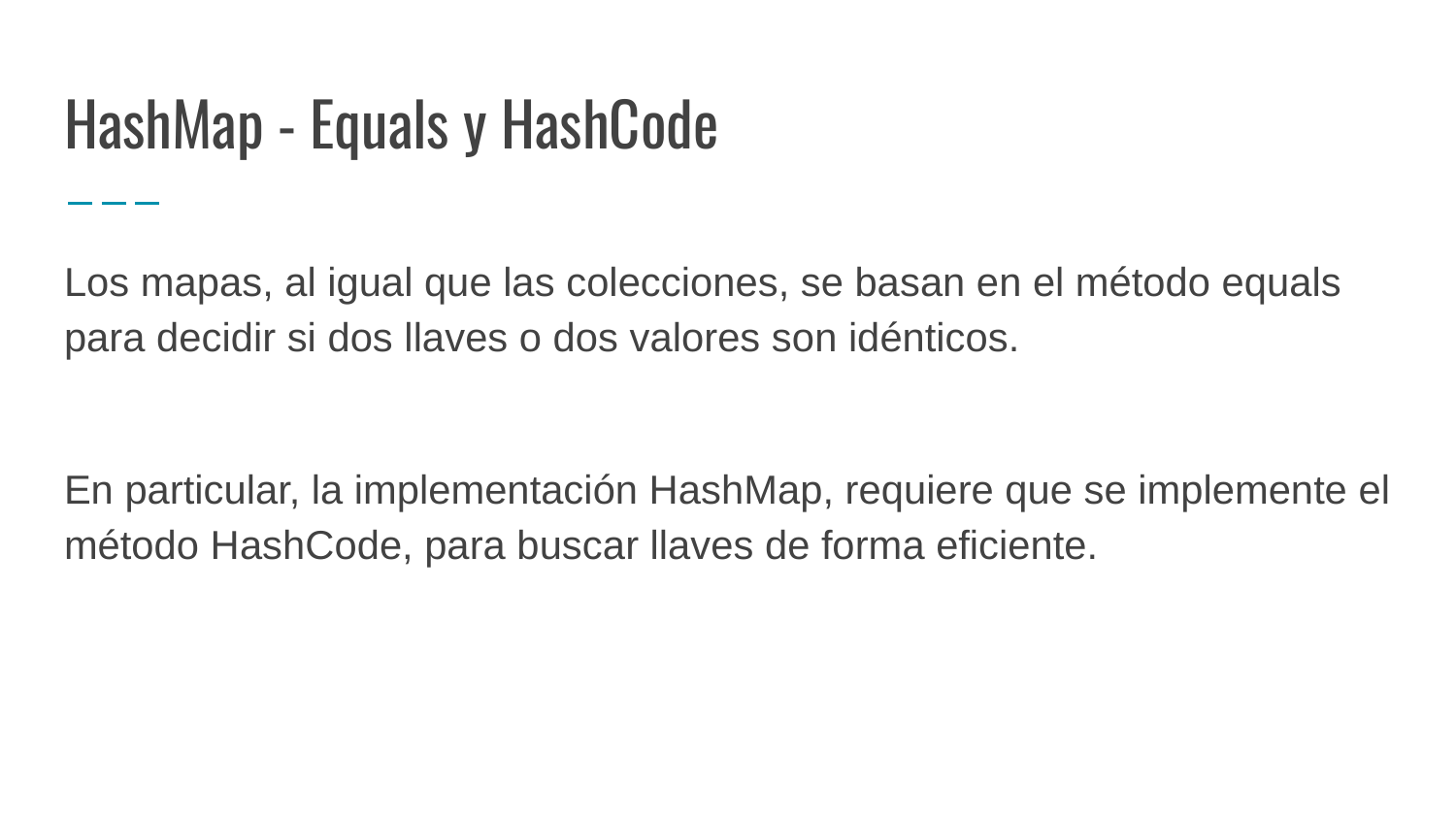

# HashMap - Equals y HashCode
Los mapas, al igual que las colecciones, se basan en el método equals para decidir si dos llaves o dos valores son idénticos.

En particular, la implementación HashMap, requiere que se implemente el método HashCode, para buscar llaves de forma eficiente.